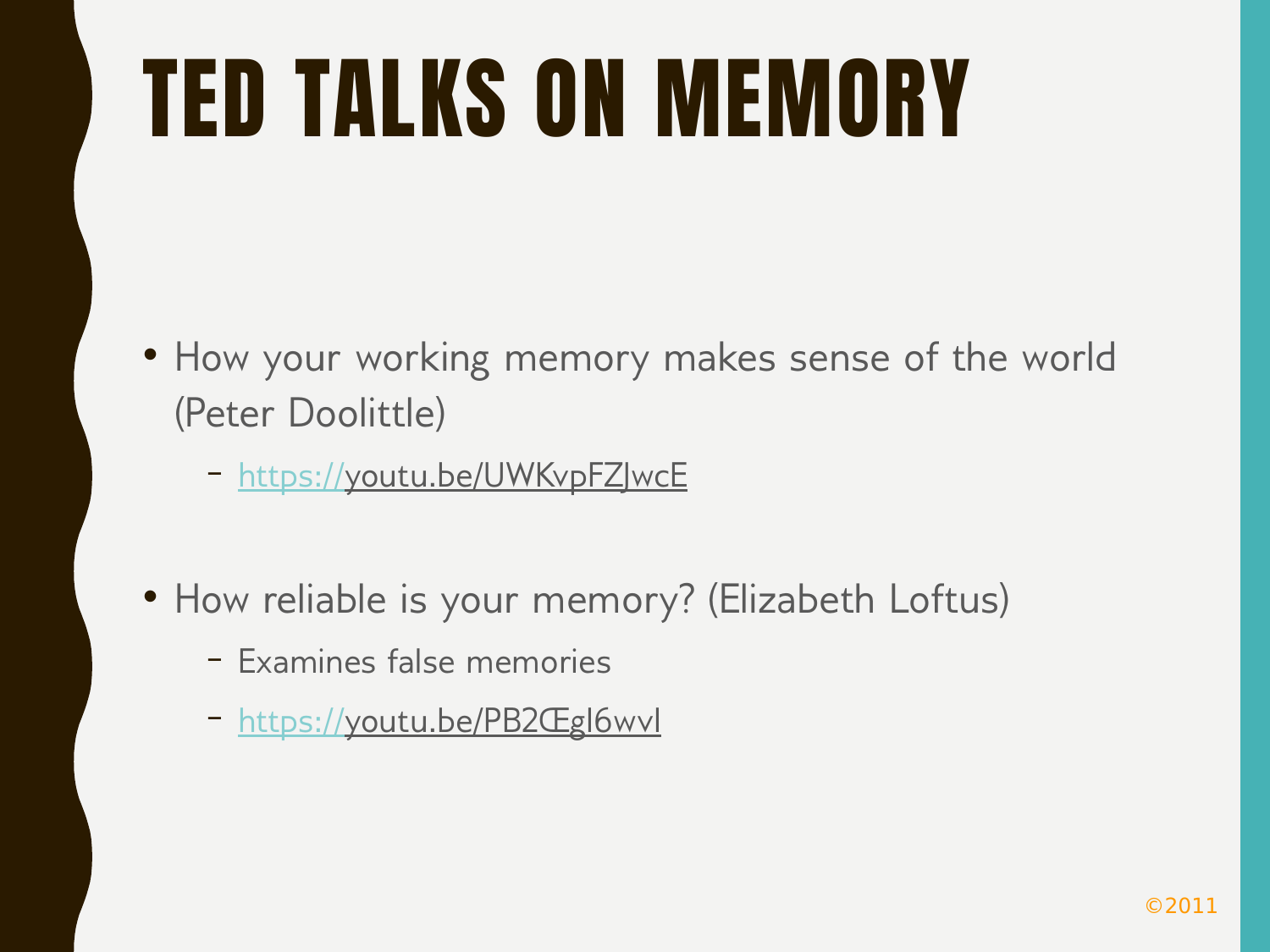

# Ted talks on memory
How your working memory makes sense of the world (Peter Doolittle)
https://youtu.be/UWKvpFZJwcE

How reliable is your memory? (Elizabeth Loftus)
Examines false memories
https://youtu.be/PB2OegI6wvI